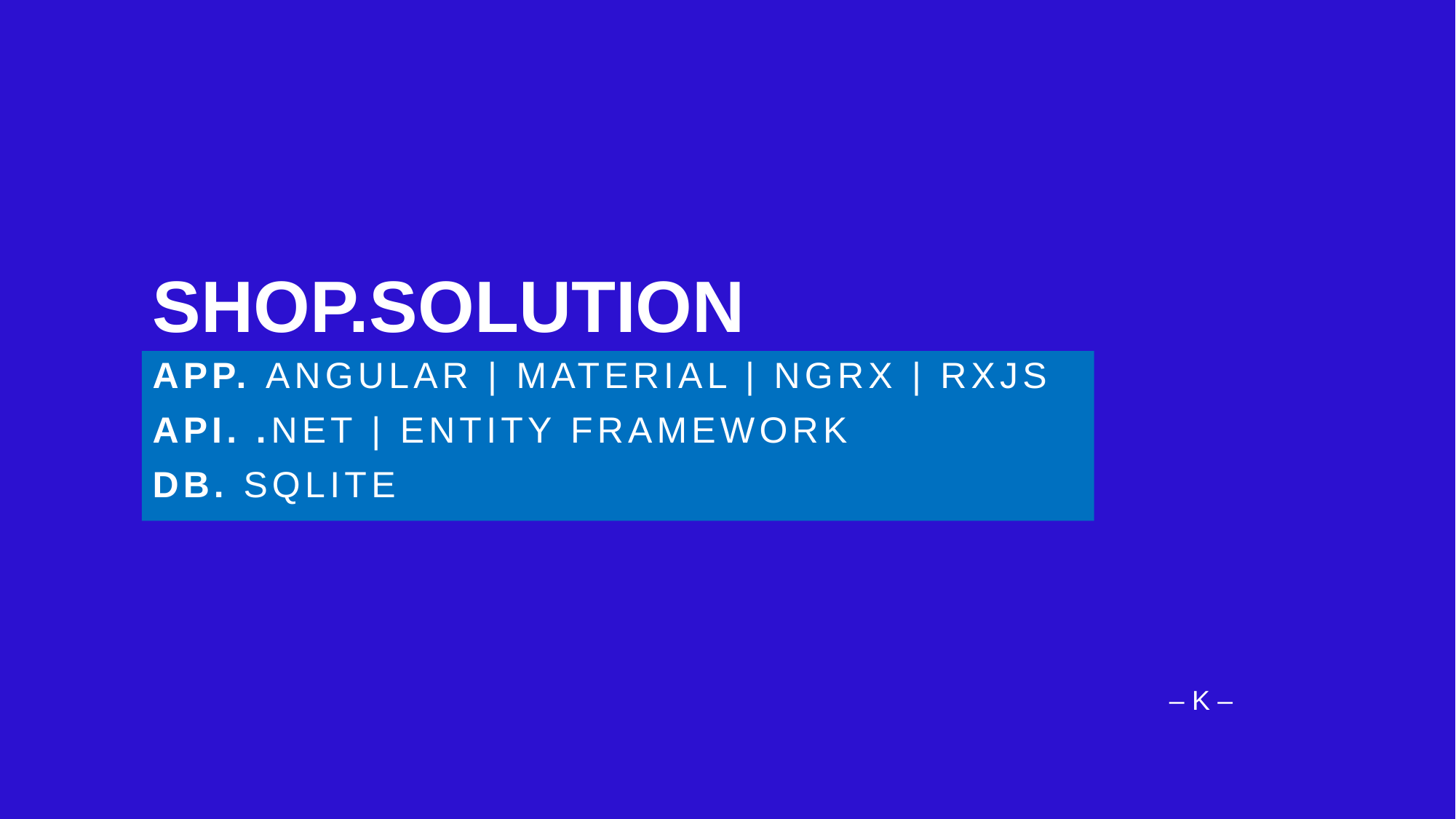

# Shop.solution
App. Angular | Material | Ngrx | rxjs
Api. .Net | Entity Framework
Db. SQLite